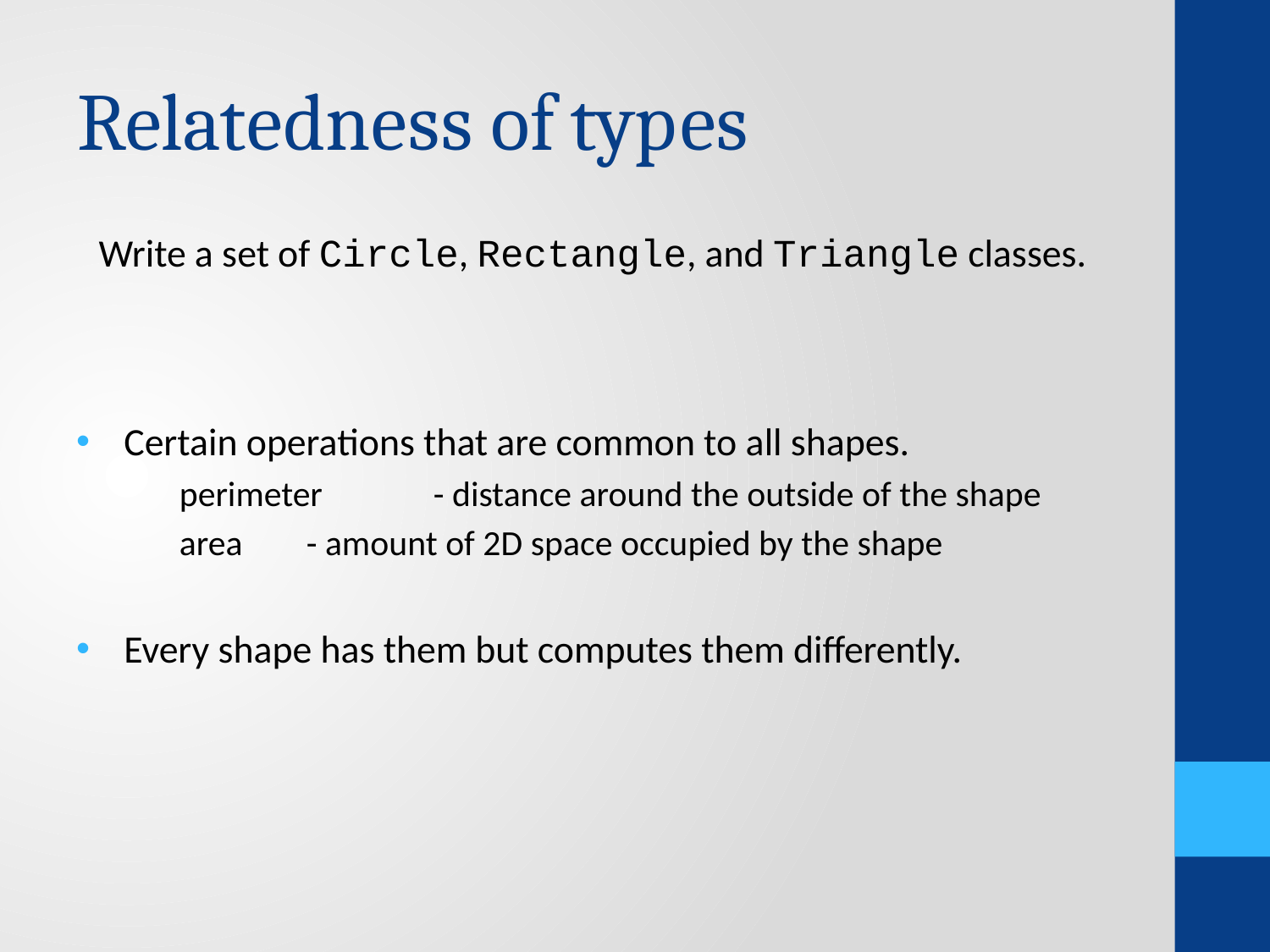

# Relatedness of types
Write a set of Circle, Rectangle, and Triangle classes.

Certain operations that are common to all shapes.
	perimeter	- distance around the outside of the shape
	area	- amount of 2D space occupied by the shape

Every shape has them but computes them differently.